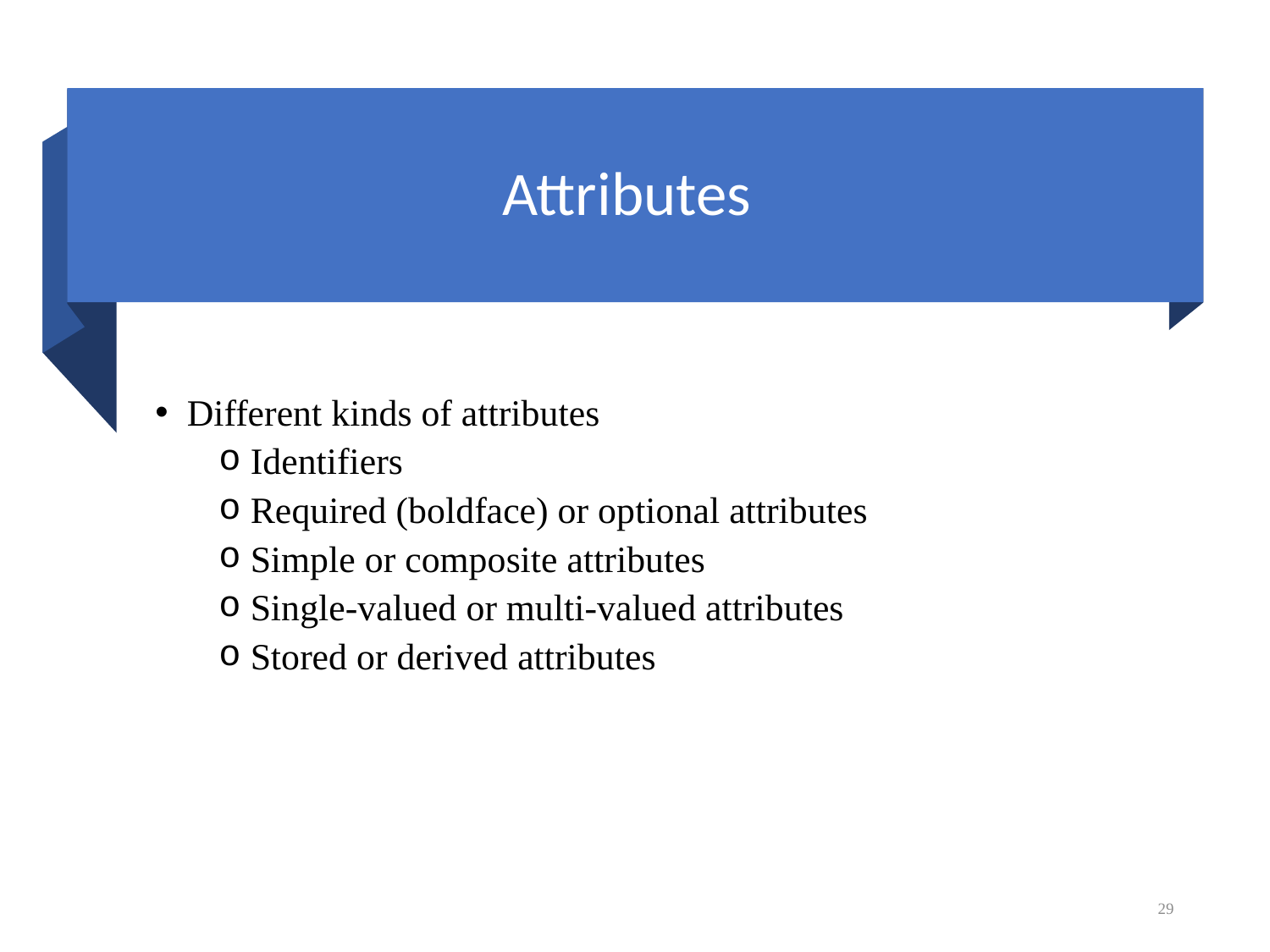

# Attributes

Different kinds of attributes
Identifiers
Required (boldface) or optional attributes
Simple or composite attributes
Single-valued or multi-valued attributes
Stored or derived attributes

29